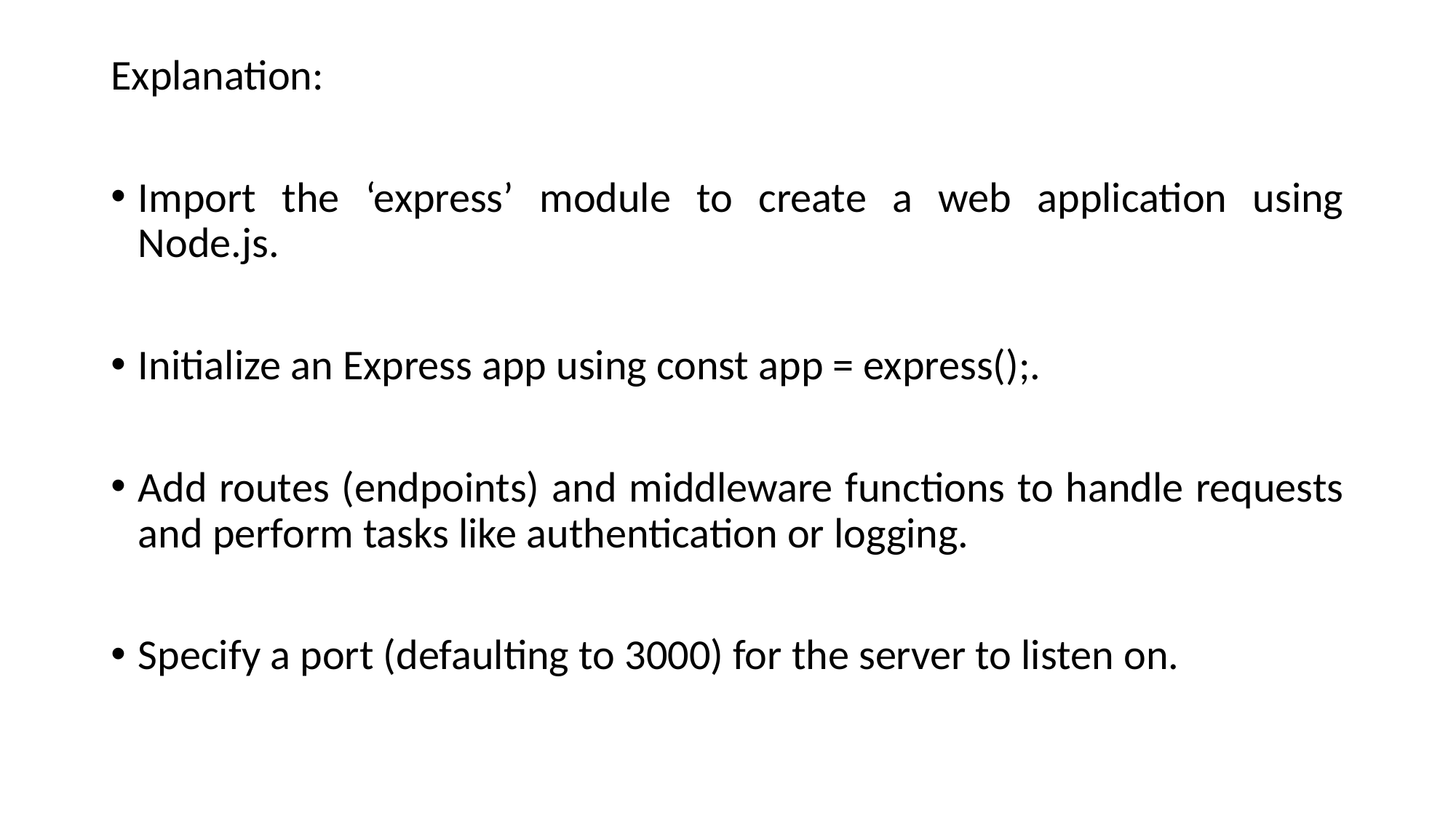

Explanation:

Import the ‘express’ module to create a web application using Node.js.

Initialize an Express app using const app = express();.

Add routes (endpoints) and middleware functions to handle requests and perform tasks like authentication or logging.

Specify a port (defaulting to 3000) for the server to listen on.